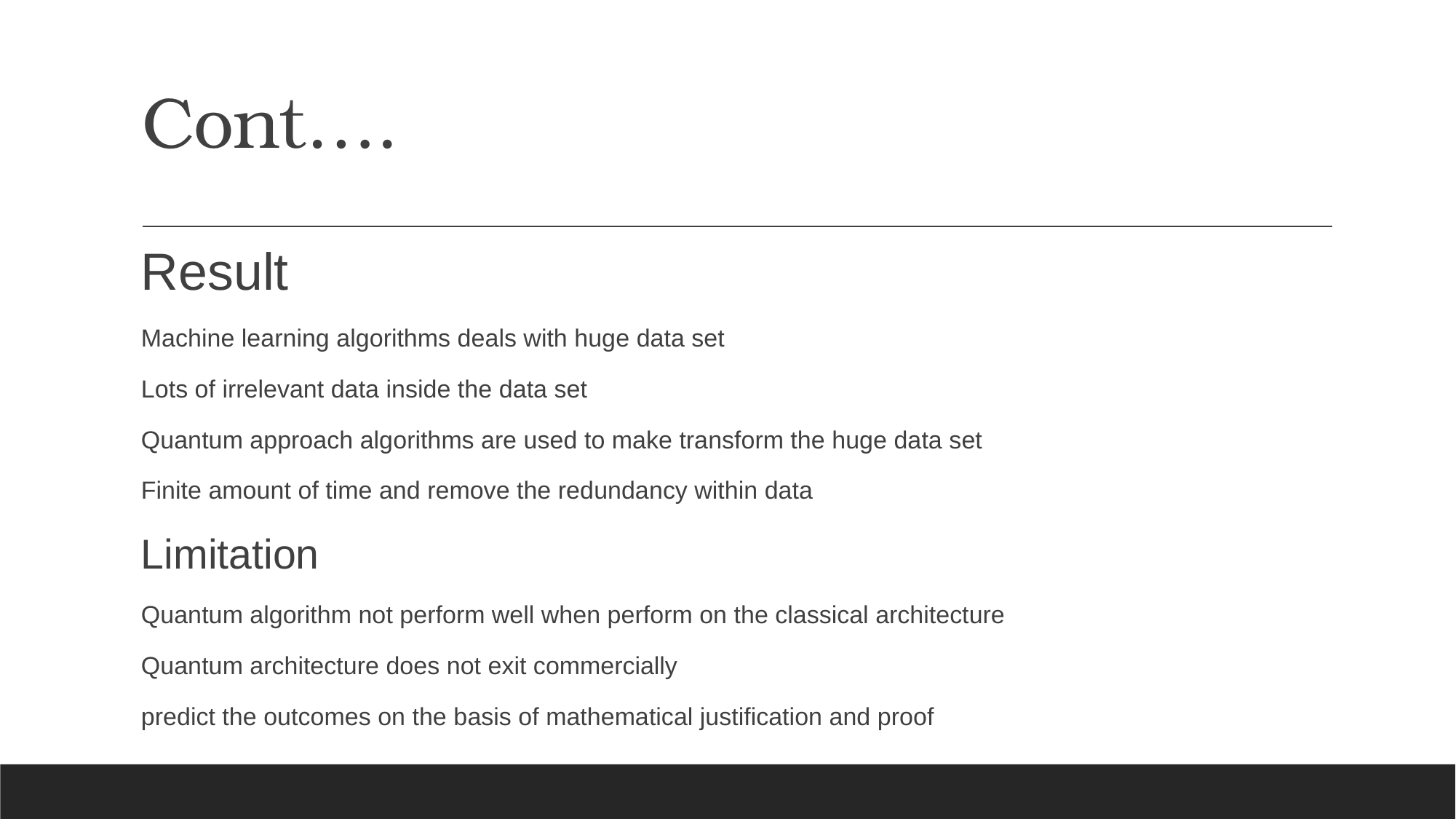

# Cont….
Result
Machine learning algorithms deals with huge data set
Lots of irrelevant data inside the data set
Quantum approach algorithms are used to make transform the huge data set
Finite amount of time and remove the redundancy within data
Limitation
Quantum algorithm not perform well when perform on the classical architecture
Quantum architecture does not exit commercially
predict the outcomes on the basis of mathematical justification and proof